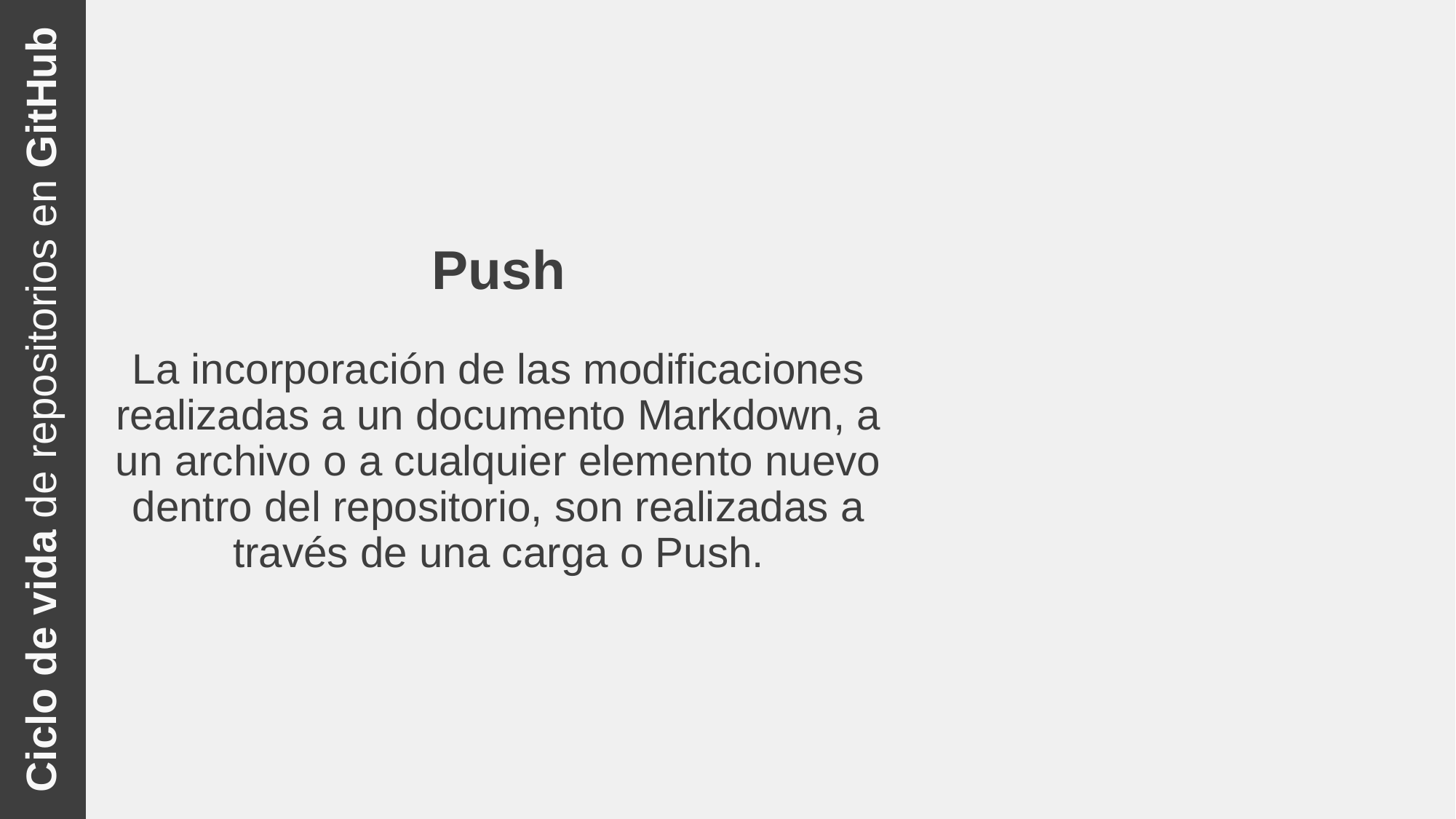

Push

La incorporación de las modificaciones realizadas a un documento Markdown, a un archivo o a cualquier elemento nuevo dentro del repositorio, son realizadas a través de una carga o Push.
Ciclo de vida de repositorios en GitHub